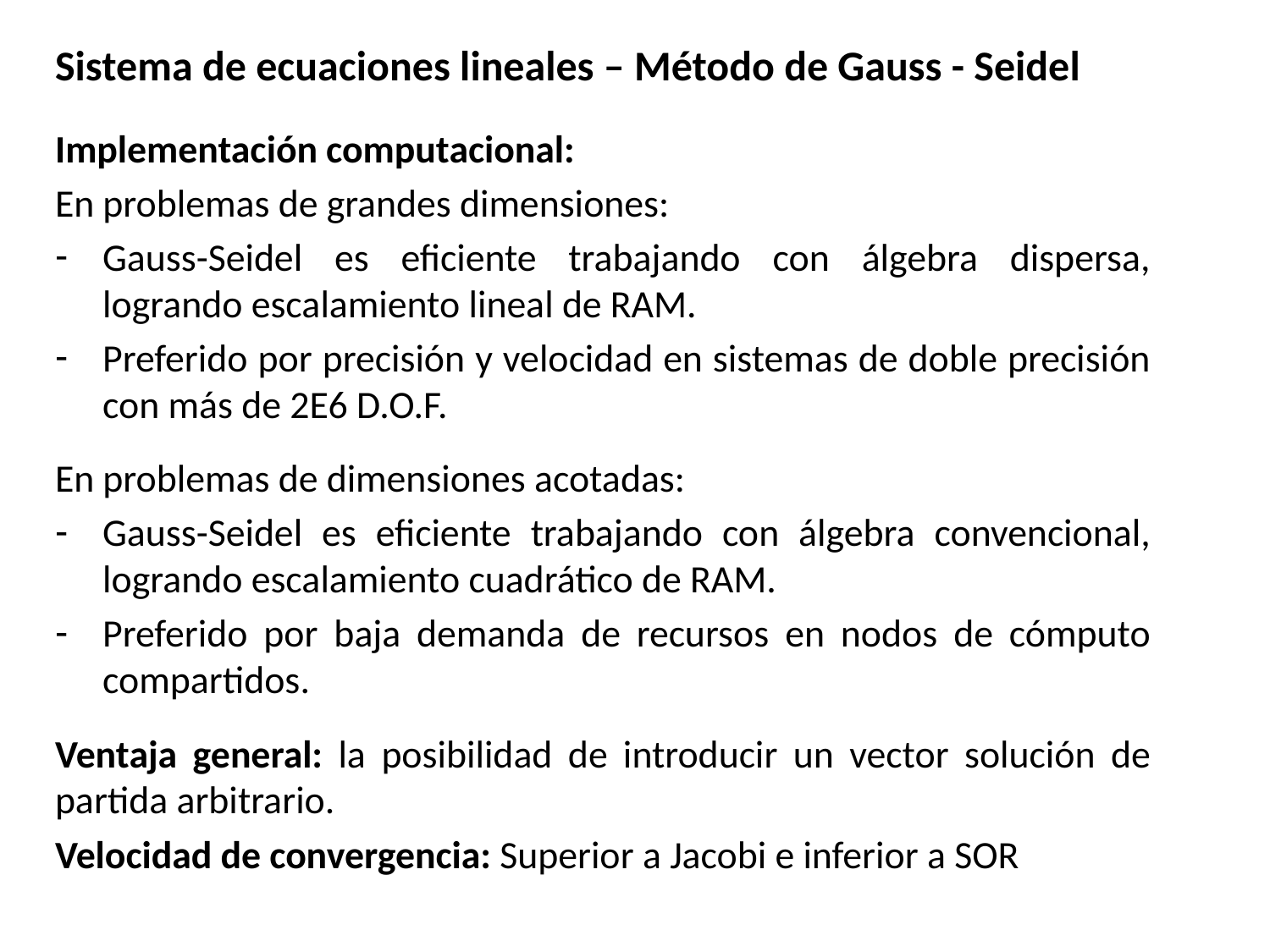

Sistema de ecuaciones lineales – Método de Gauss - Seidel

Implementación computacional:
En problemas de grandes dimensiones:
Gauss-Seidel es eficiente trabajando con álgebra dispersa, logrando escalamiento lineal de RAM.
Preferido por precisión y velocidad en sistemas de doble precisión con más de 2E6 D.O.F.

En problemas de dimensiones acotadas:
Gauss-Seidel es eficiente trabajando con álgebra convencional, logrando escalamiento cuadrático de RAM.
Preferido por baja demanda de recursos en nodos de cómputo compartidos.

Ventaja general: la posibilidad de introducir un vector solución de partida arbitrario.
Velocidad de convergencia: Superior a Jacobi e inferior a SOR